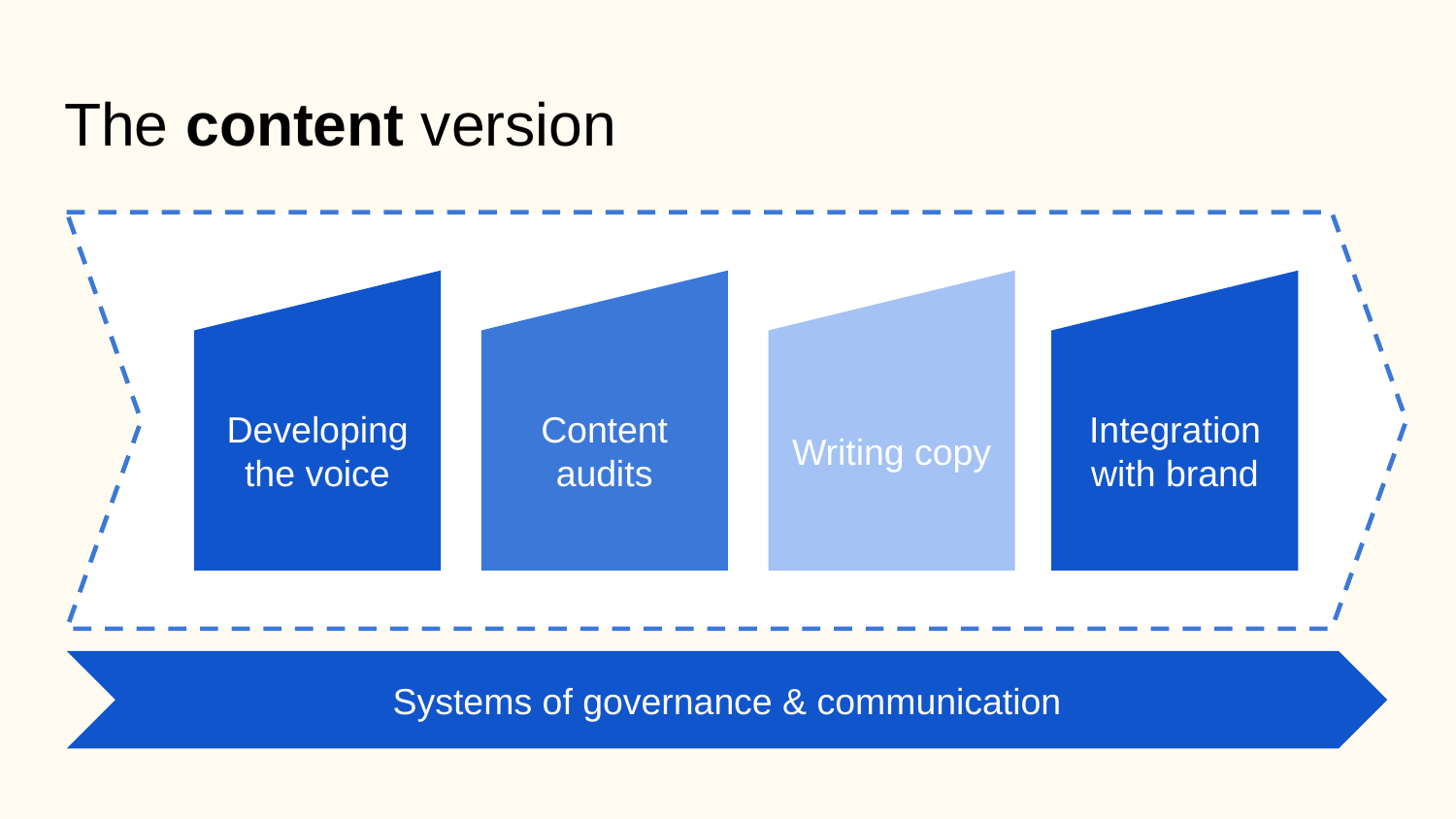

# The content version

Developing the voice
Content audits
Writing copy
Integration with brand
Systems of governance & communication